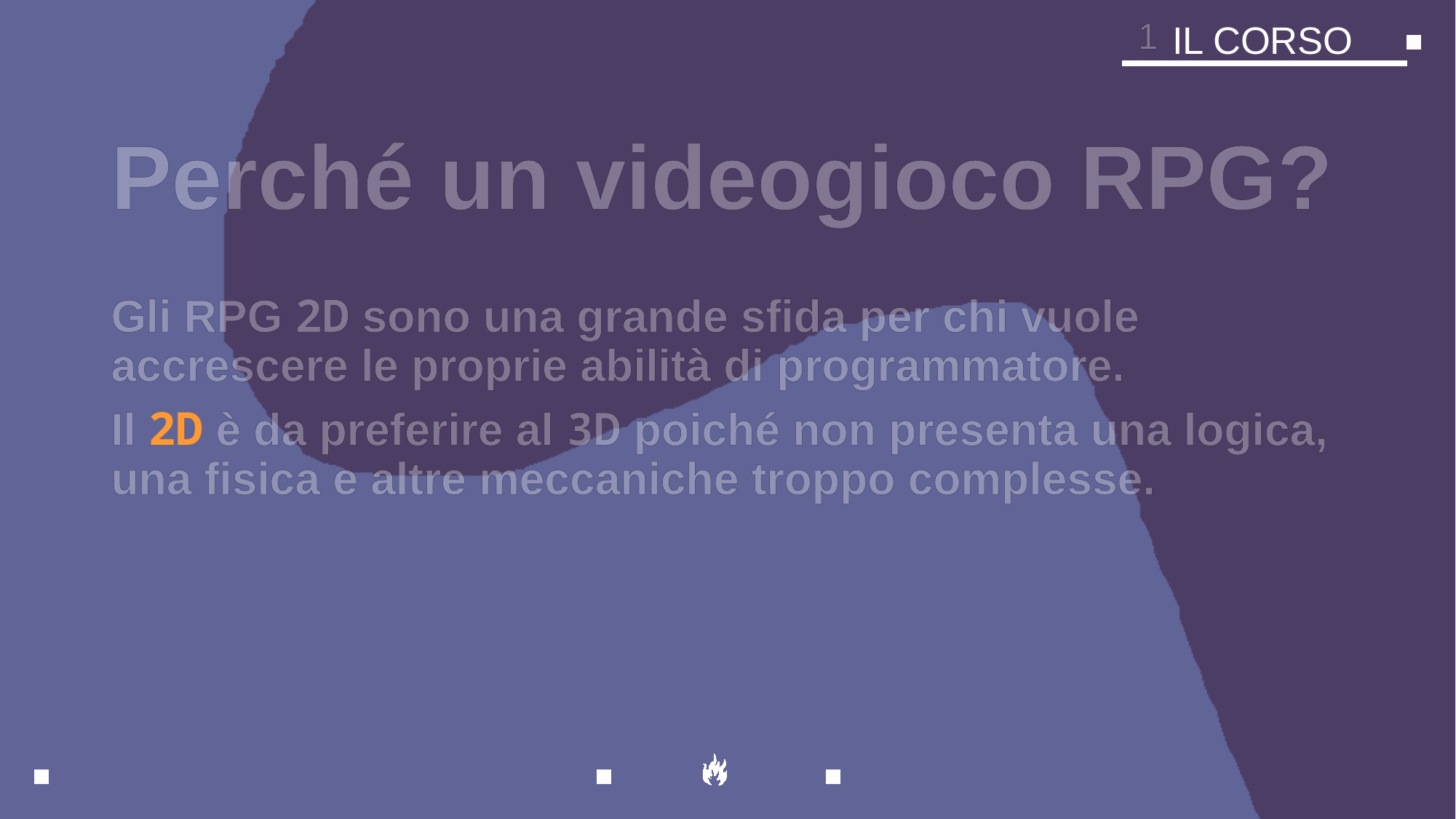

1
IL CORSO
# Perché un videogioco RPG?
Gli RPG 2D sono una grande sfida per chi vuole accrescere le proprie abilità di programmatore.
Il 2D è da preferire al 3D poiché non presenta una logica, una fisica e altre meccaniche troppo complesse.